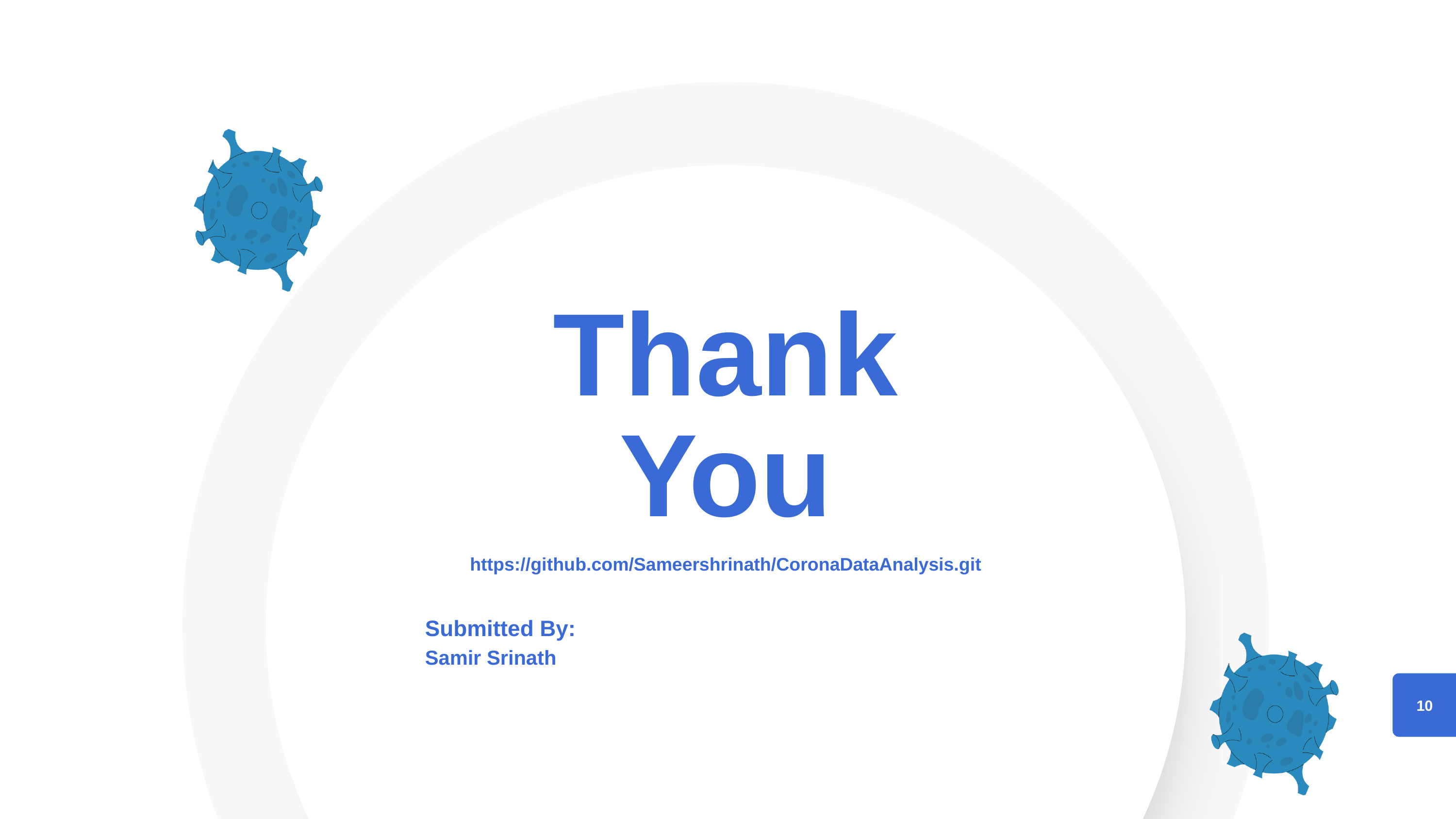

Thank
You
https://github.com/Sameershrinath/CoronaDataAnalysis.git
Submitted By:
Samir Srinath

10